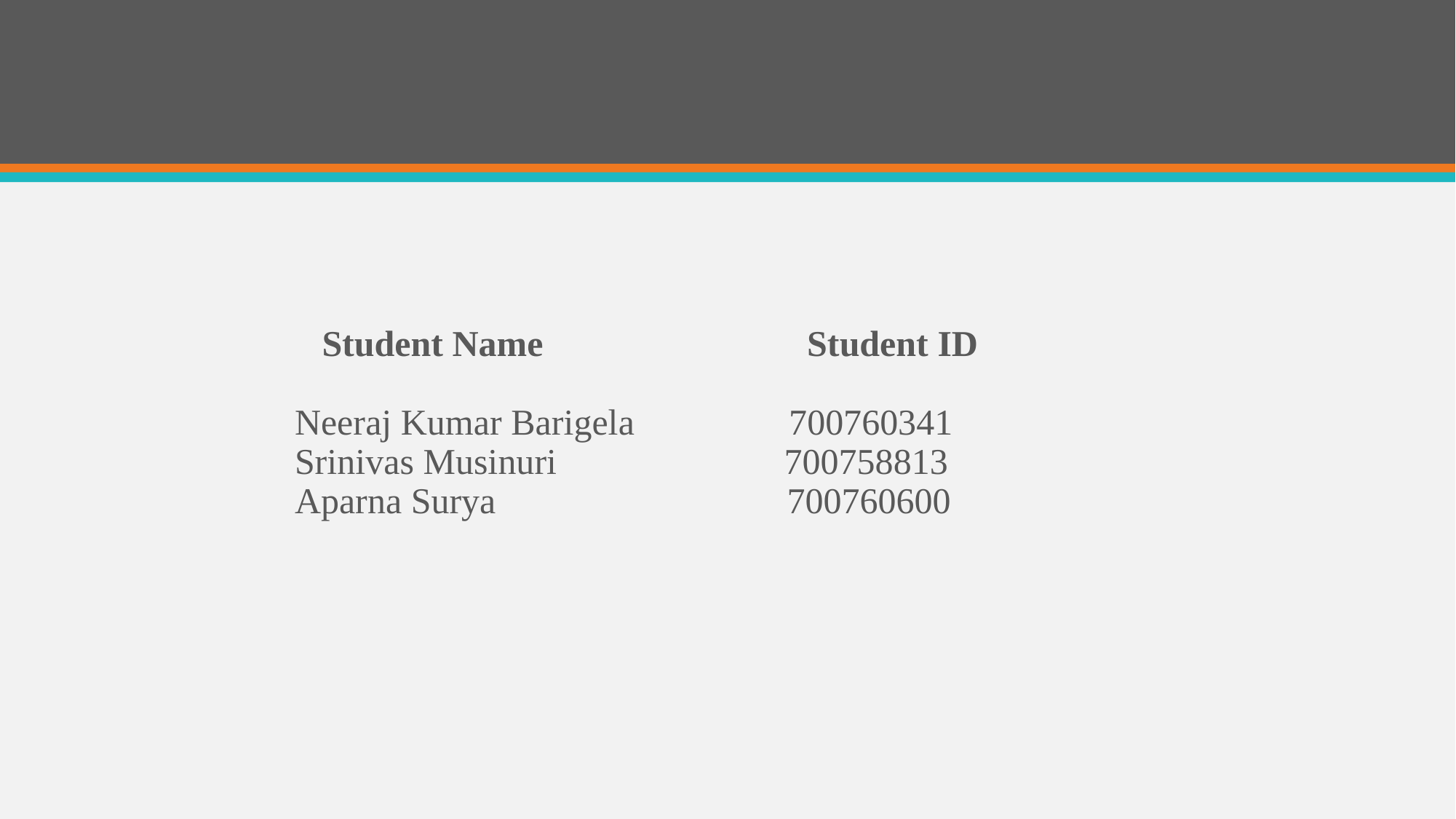

Student Name                             Student ID
Neeraj Kumar Barigela                 700760341
Srinivas Musinuri                         700758813
Aparna Surya                                700760600